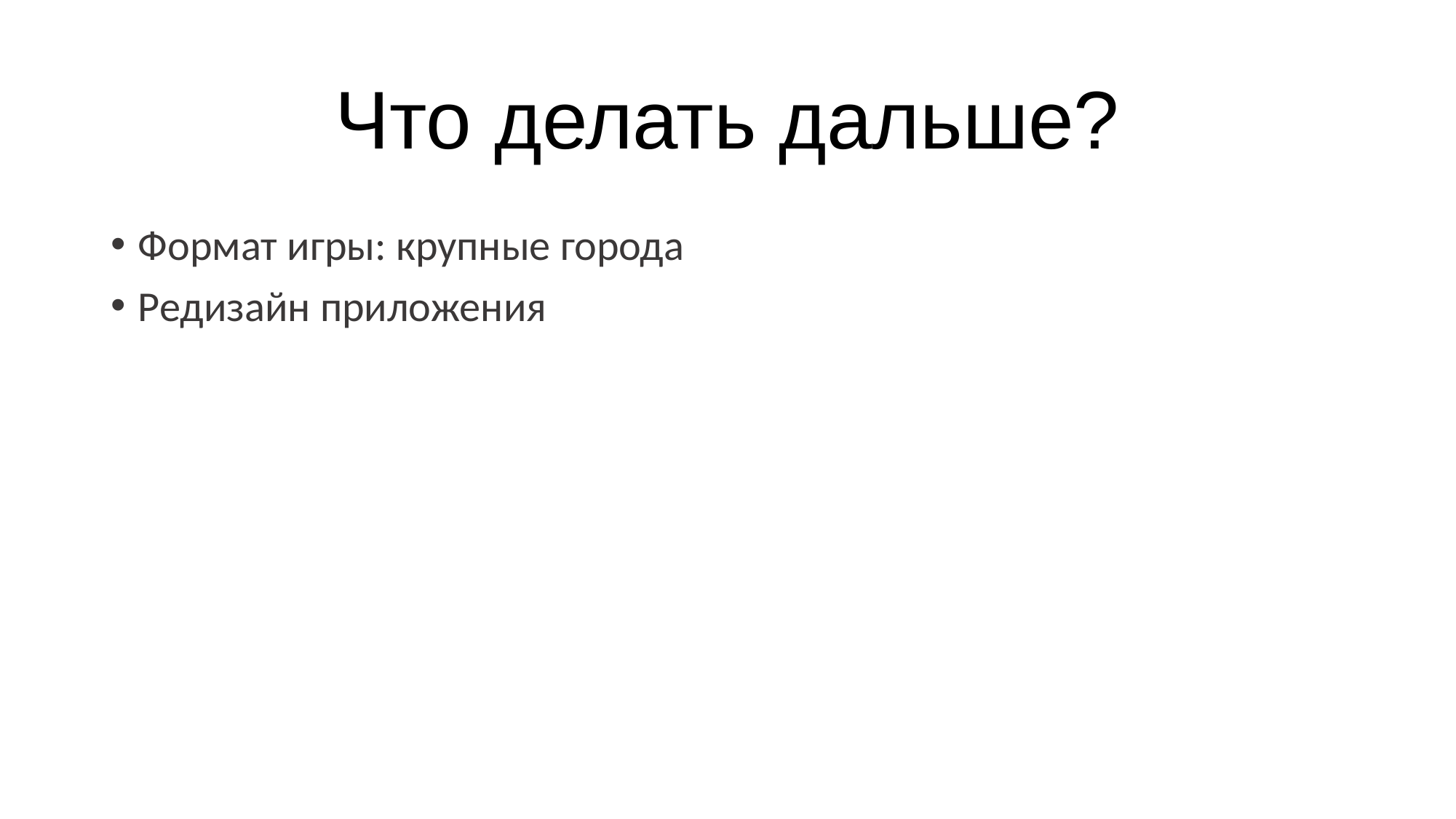

# Что делать дальше?
Формат игры: крупные города
Редизайн приложения